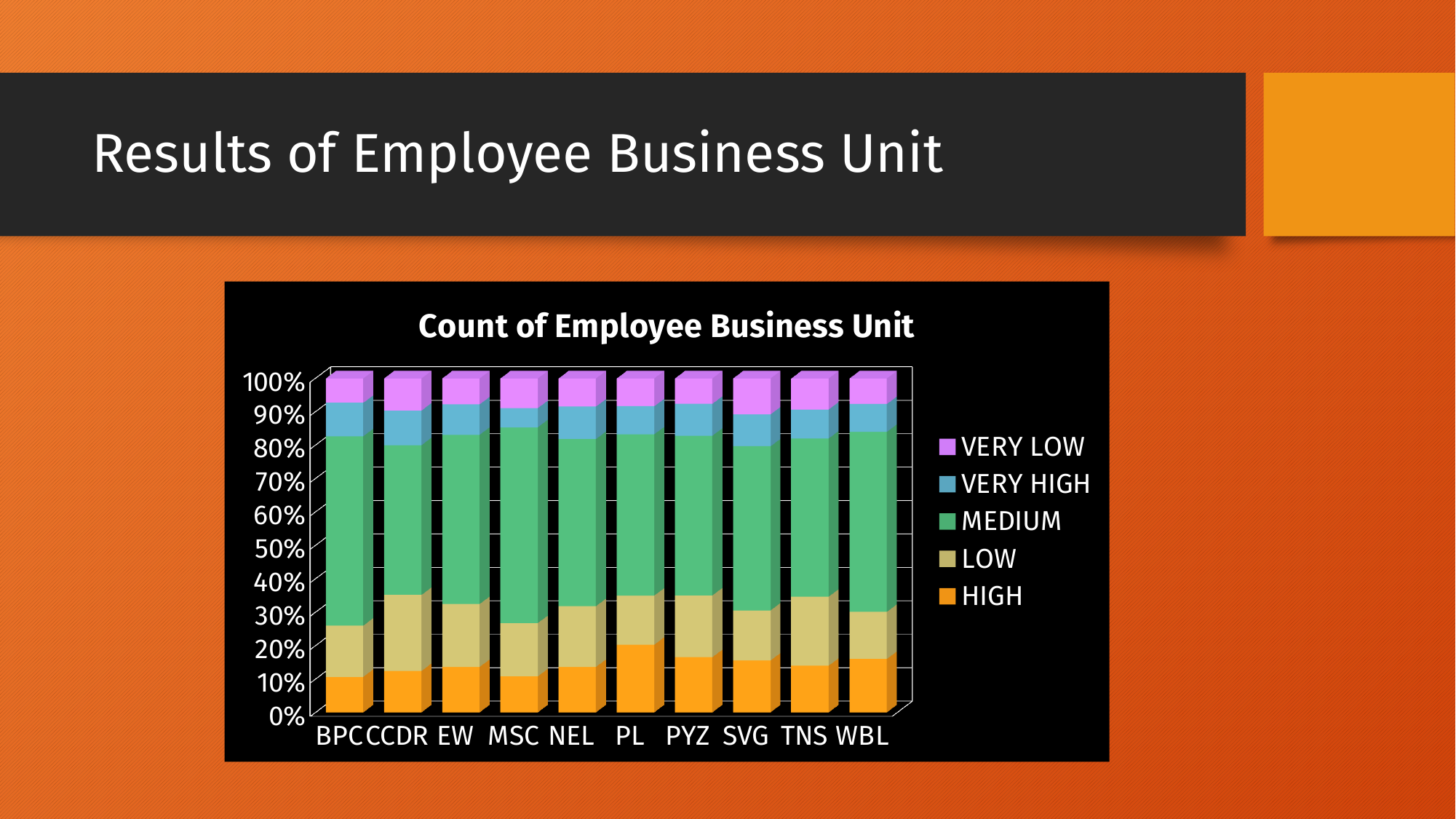

# Results of Employee Business Unit

[unsupported chart]